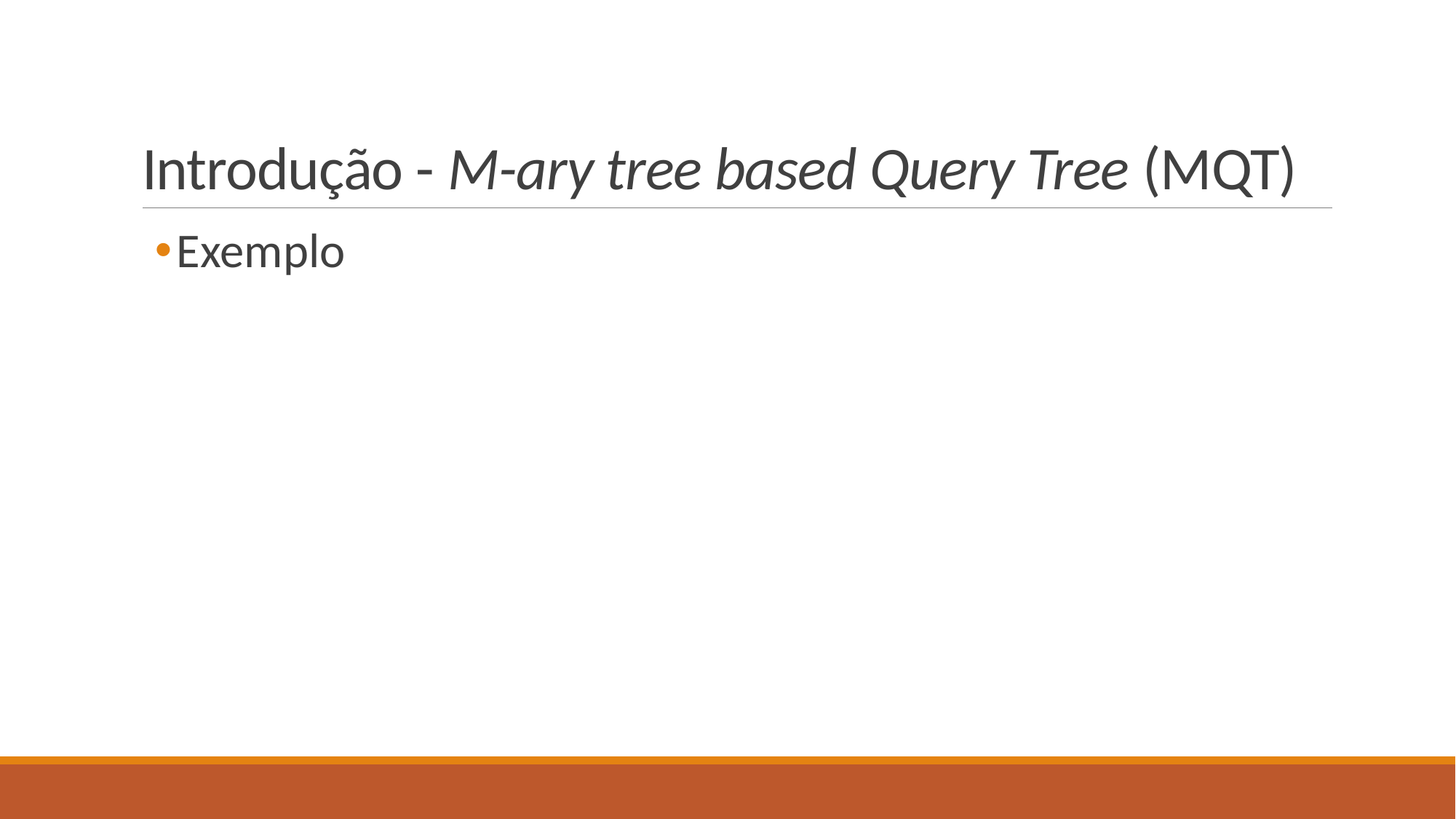

# Introdução - M-ary tree based Query Tree (MQT)
Exemplo